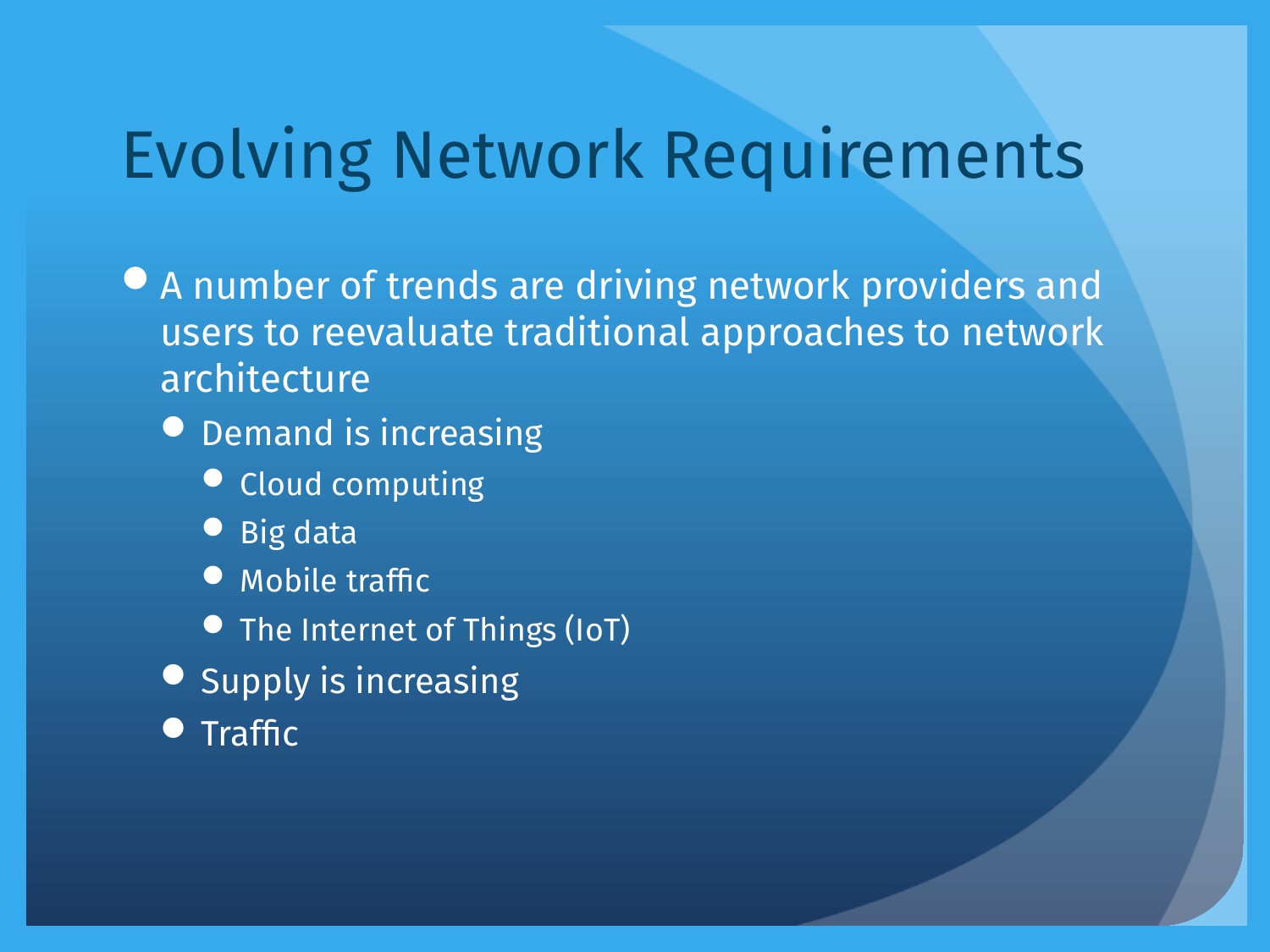

# Evolving Network Requirements
A number of trends are driving network providers and users to reevaluate traditional approaches to network architecture
Demand is increasing
Cloud computing
Big data
Mobile traffic
The Internet of Things (IoT)
Supply is increasing
Traffic